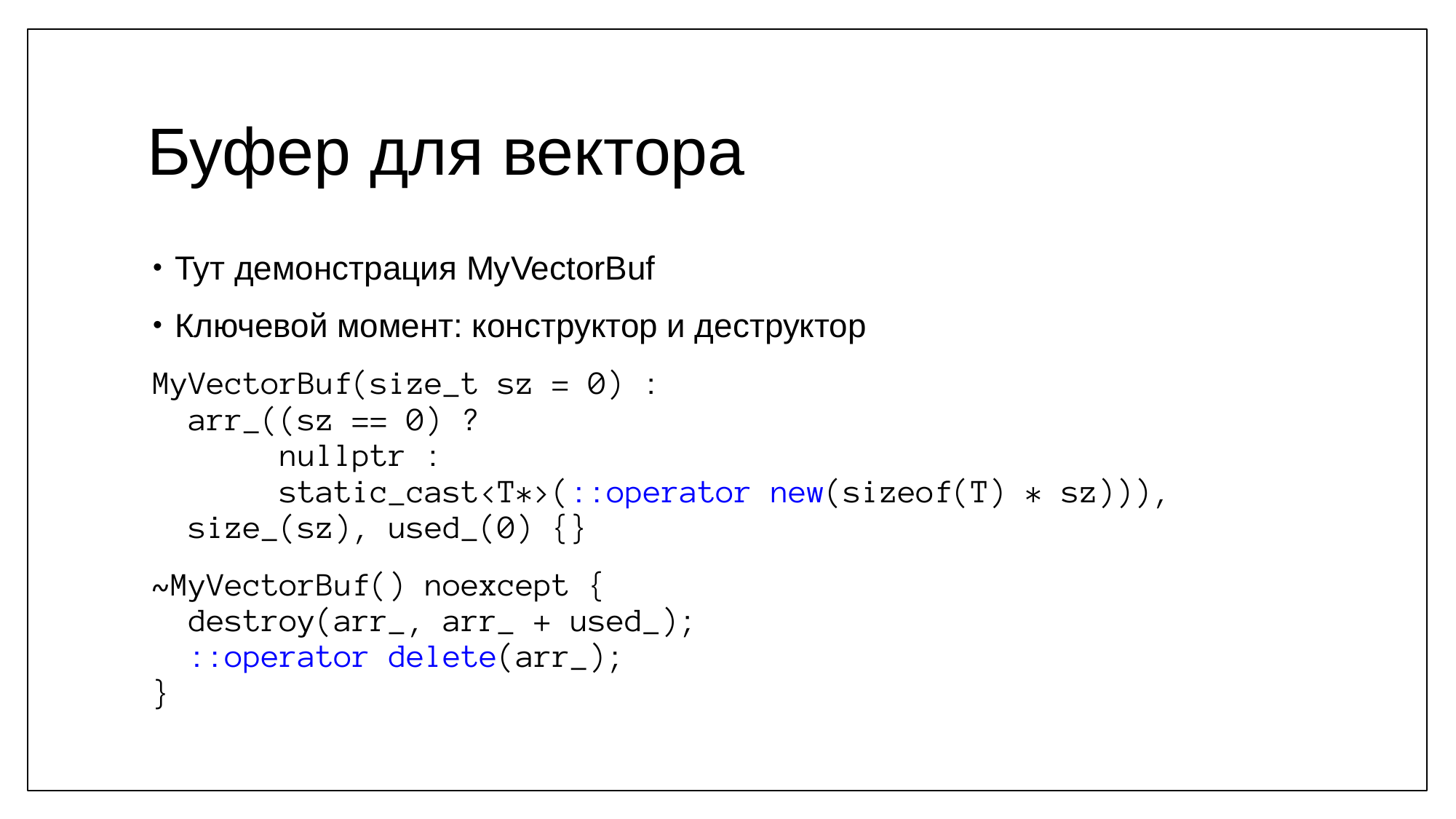

# Буфер для вектора
Тут демонстрация MyVectorBuf
Ключевой момент: конструктор и деструктор
MyVectorBuf(size_t sz = 0) :
  arr_((sz == 0) ?
       nullptr :
       static_cast<T*>(::operator new(sizeof(T) * sz))),
  size_(sz), used_(0) {}
~MyVectorBuf() noexcept {
  destroy(arr_, arr_ + used_);
  ::operator delete(arr_);
}